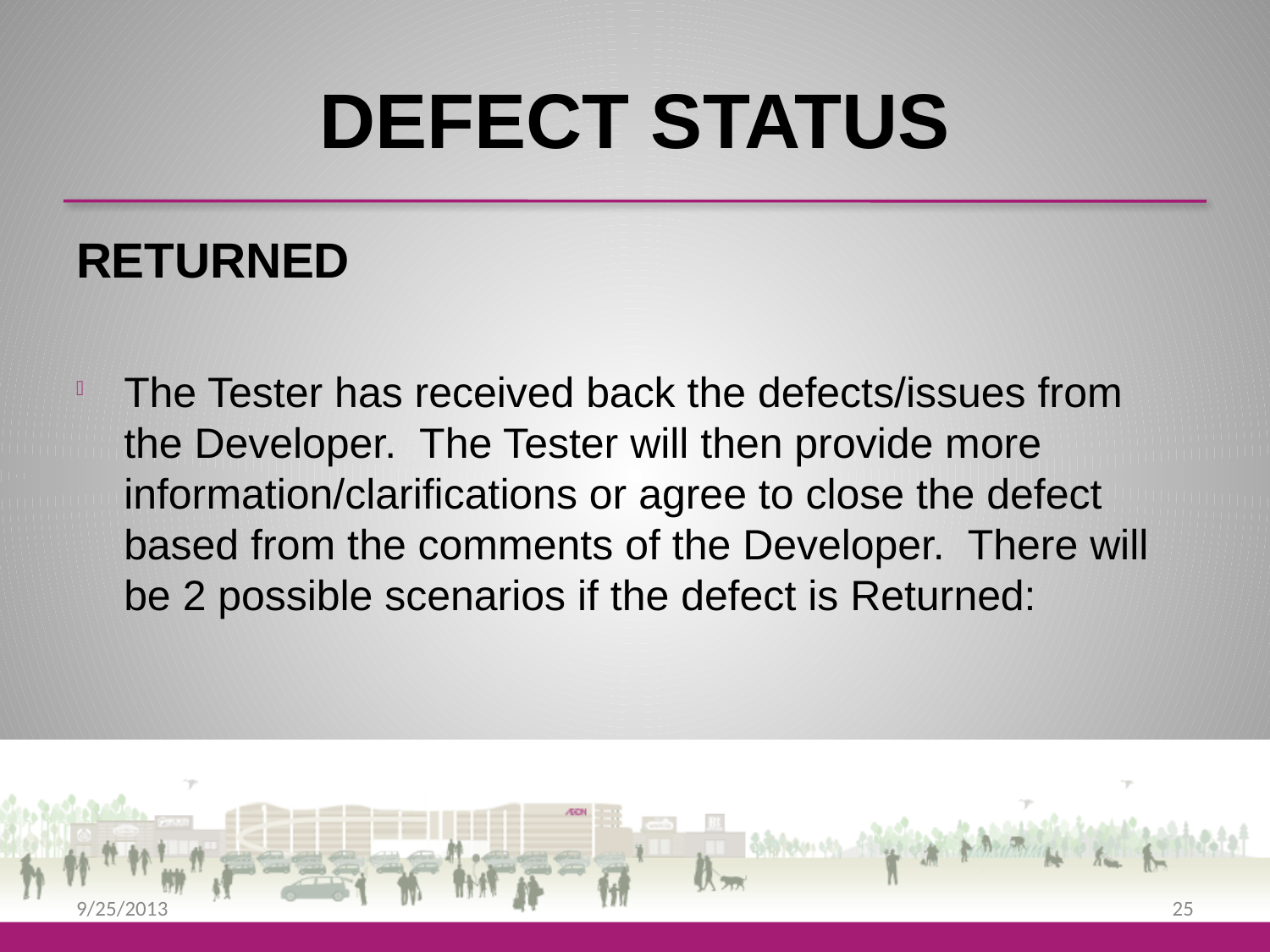

# DEFECT STATUS
RETURNED

The Tester has received back the defects/issues from the Developer.  The Tester will then provide more information/clarifications or agree to close the defect based from the comments of the Developer.  There will be 2 possible scenarios if the defect is Returned:

9/25/2013

25